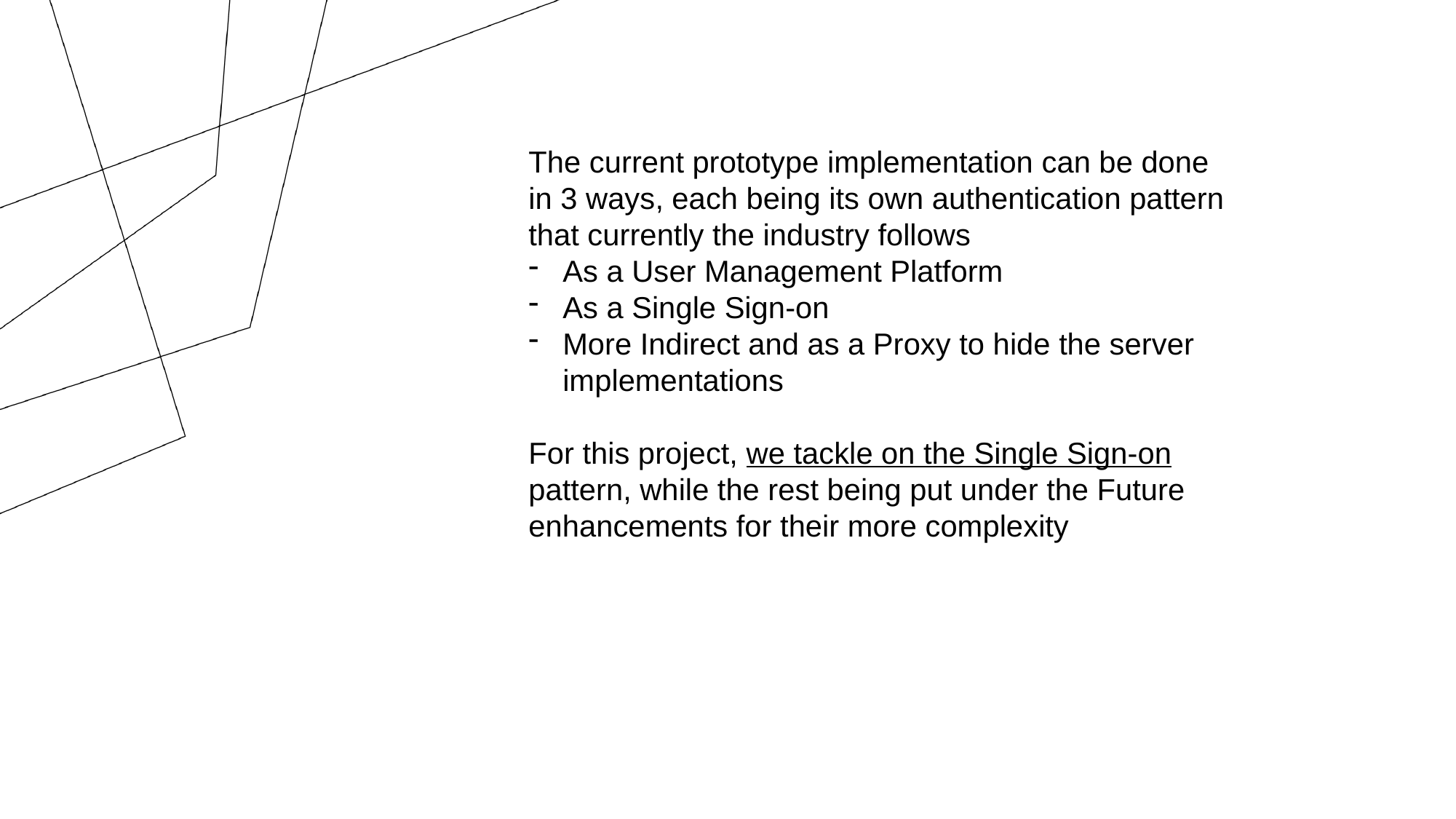

The current prototype implementation can be done in 3 ways, each being its own authentication pattern that currently the industry follows
As a User Management Platform
As a Single Sign-on
More Indirect and as a Proxy to hide the server implementations

For this project, we tackle on the Single Sign-on pattern, while the rest being put under the Future enhancements for their more complexity